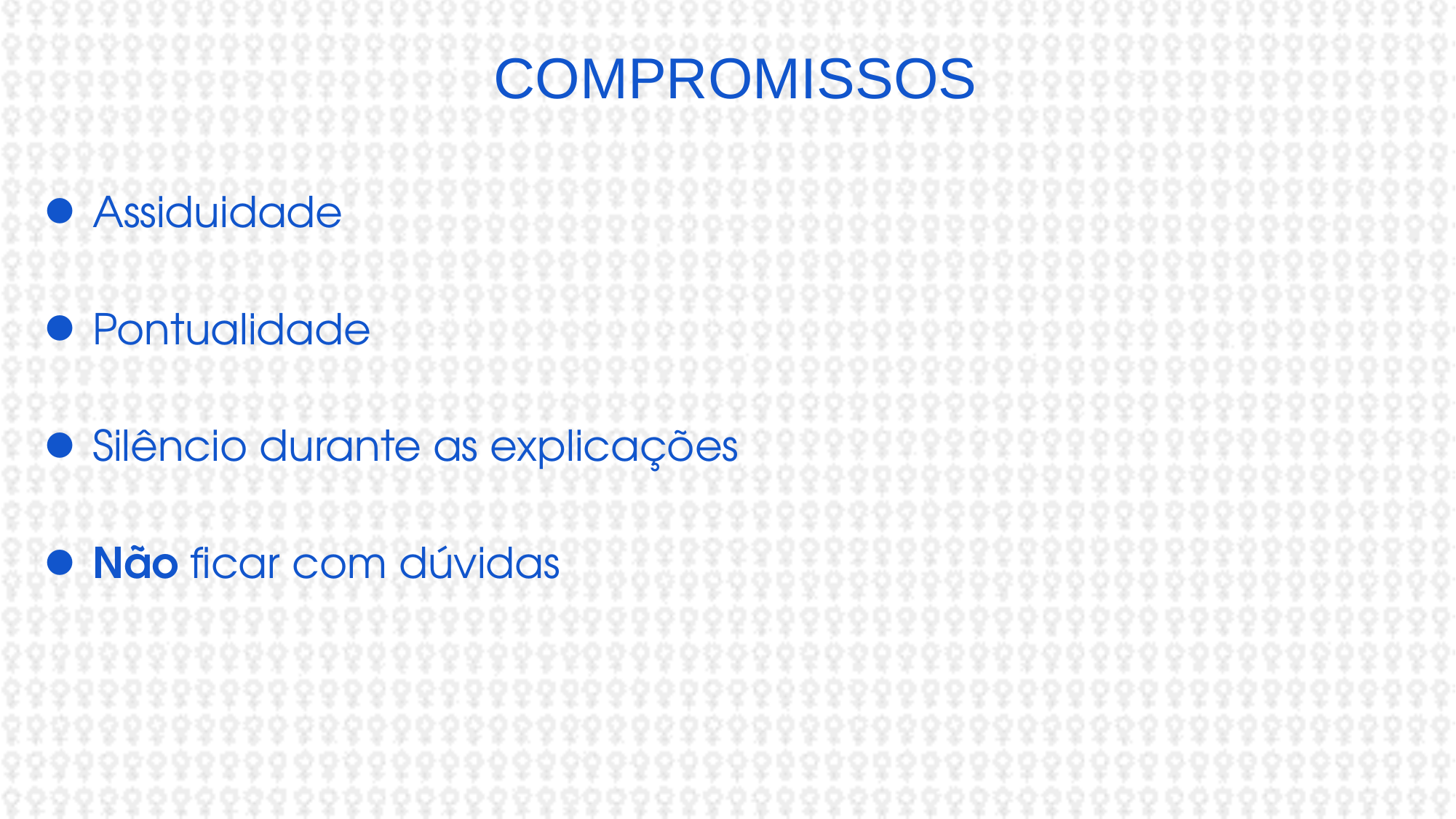

COMPROMISSOS

Assiduidade

Pontualidade

Silêncio durante as explicações

Não ficar com dúvidas